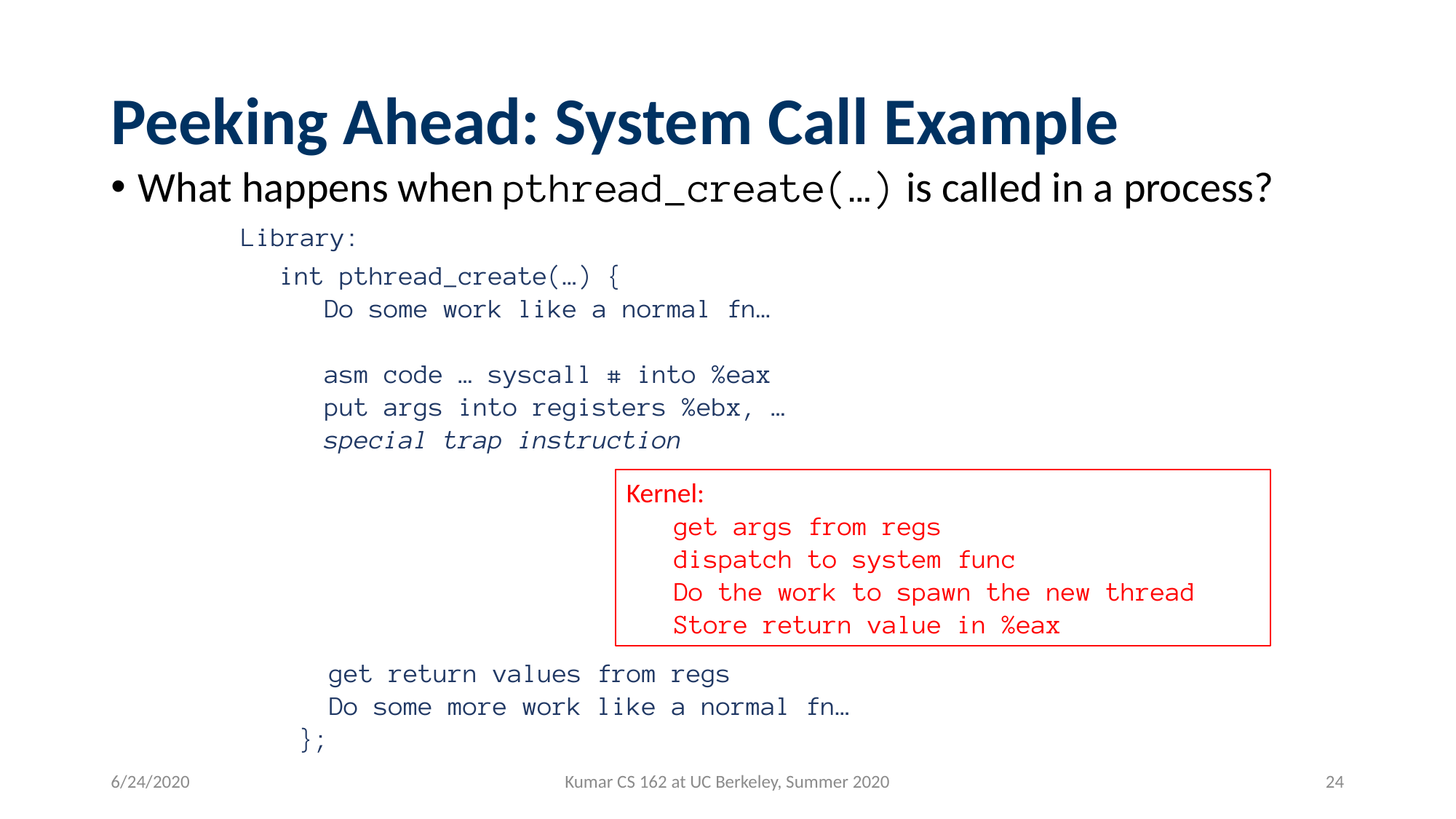

# Peeking Ahead: System Call Example
What happens when pthread_create(…) is called in a process?
Library:
int pthread_create(…) {
   Do some work like a normal fn…

   asm code … syscall # into %eax
   put args into registers %ebx, …
   special trap instruction
  get return values from regs
  Do some more work like a normal fn…
};
Kernel:
  get args from regs
  dispatch to system func
  Do the work to spawn the new thread
  Store return value in %eax
6/24/2020
Kumar CS 162 at UC Berkeley, Summer 2020
24